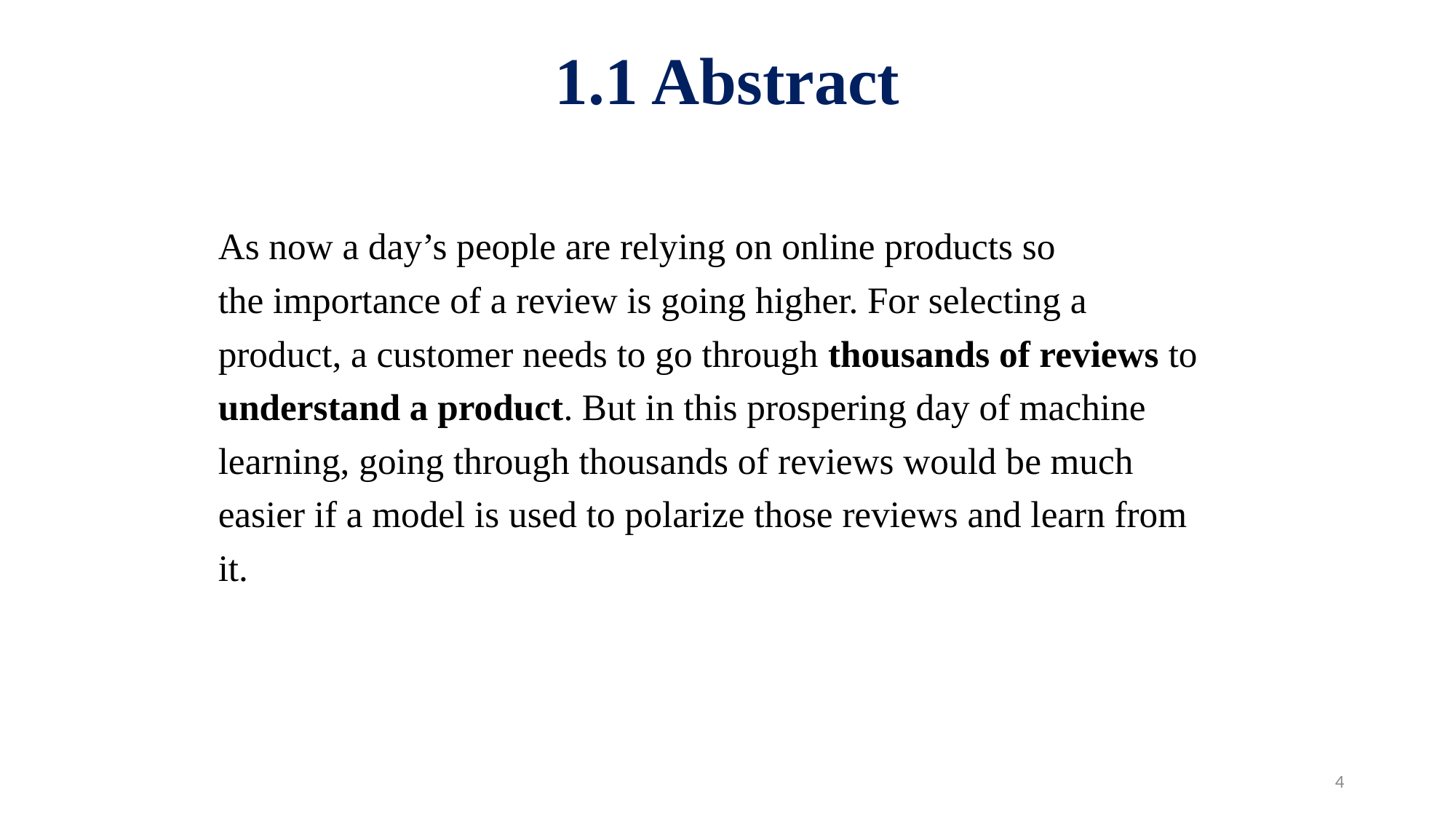

# 1.1 Abstract
As now a day’s people are relying on online products so
the importance of a review is going higher. For selecting a
product, a customer needs to go through thousands of reviews to
understand a product. But in this prospering day of machine
learning, going through thousands of reviews would be much
easier if a model is used to polarize those reviews and learn from
it.

4